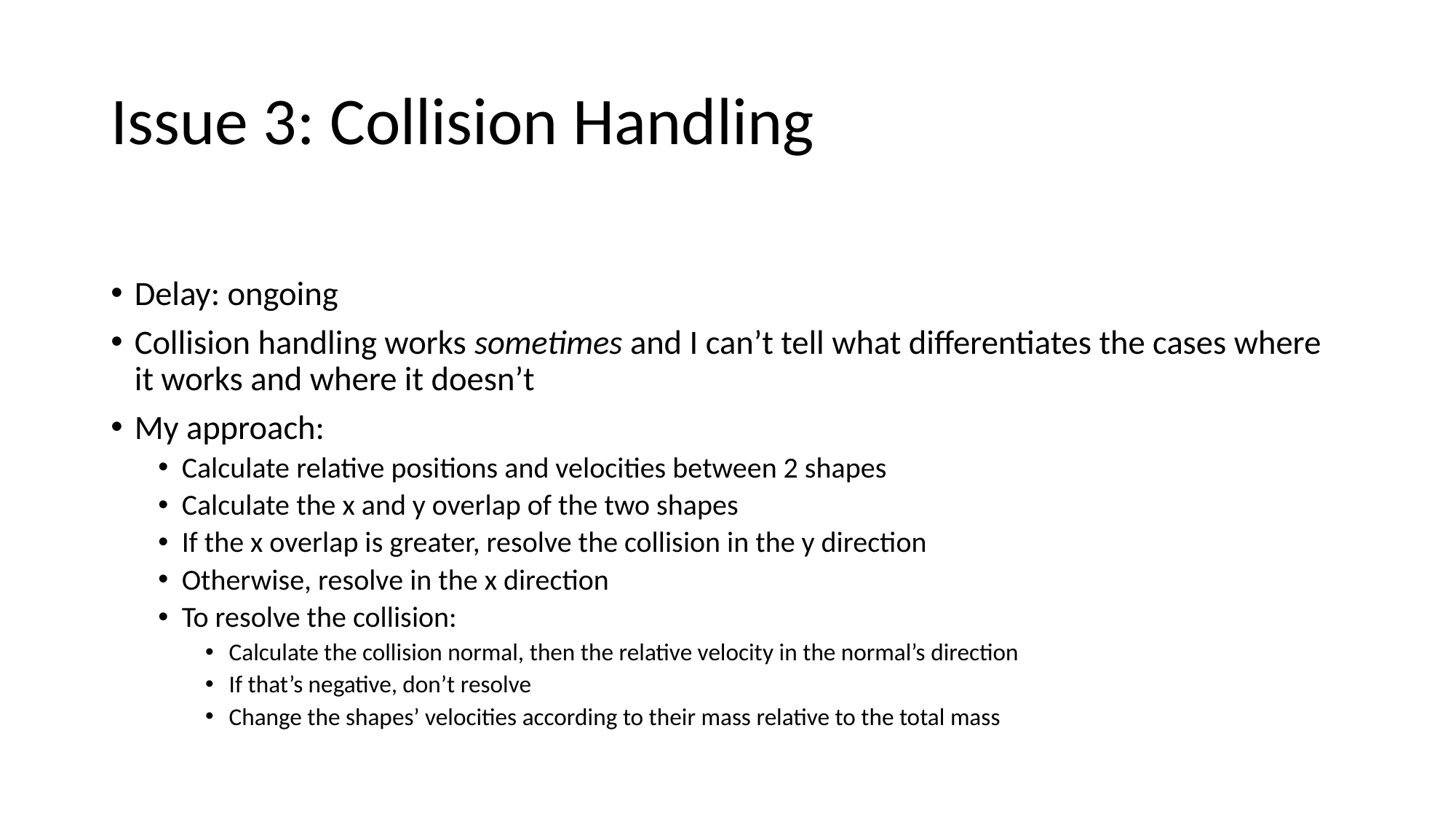

# Issue 3: Collision Handling

Delay: ongoing
Collision handling works sometimes and I can’t tell what differentiates the cases where it works and where it doesn’t
My approach:
Calculate relative positions and velocities between 2 shapes
Calculate the x and y overlap of the two shapes
If the x overlap is greater, resolve the collision in the y direction
Otherwise, resolve in the x direction
To resolve the collision:
Calculate the collision normal, then the relative velocity in the normal’s direction
If that’s negative, don’t resolve
Change the shapes’ velocities according to their mass relative to the total mass